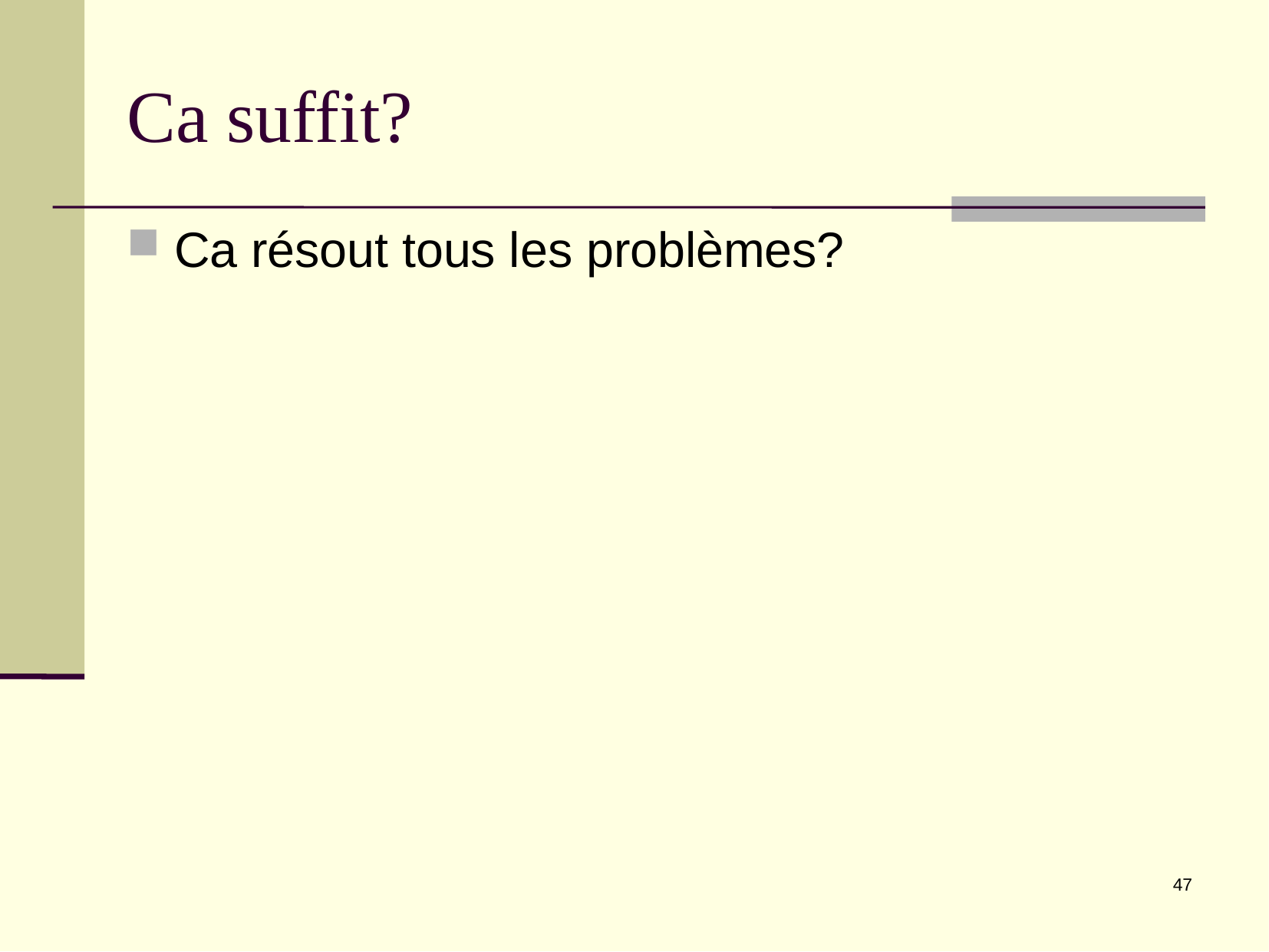

Ca suffit?
Ca résout tous les problèmes?
47